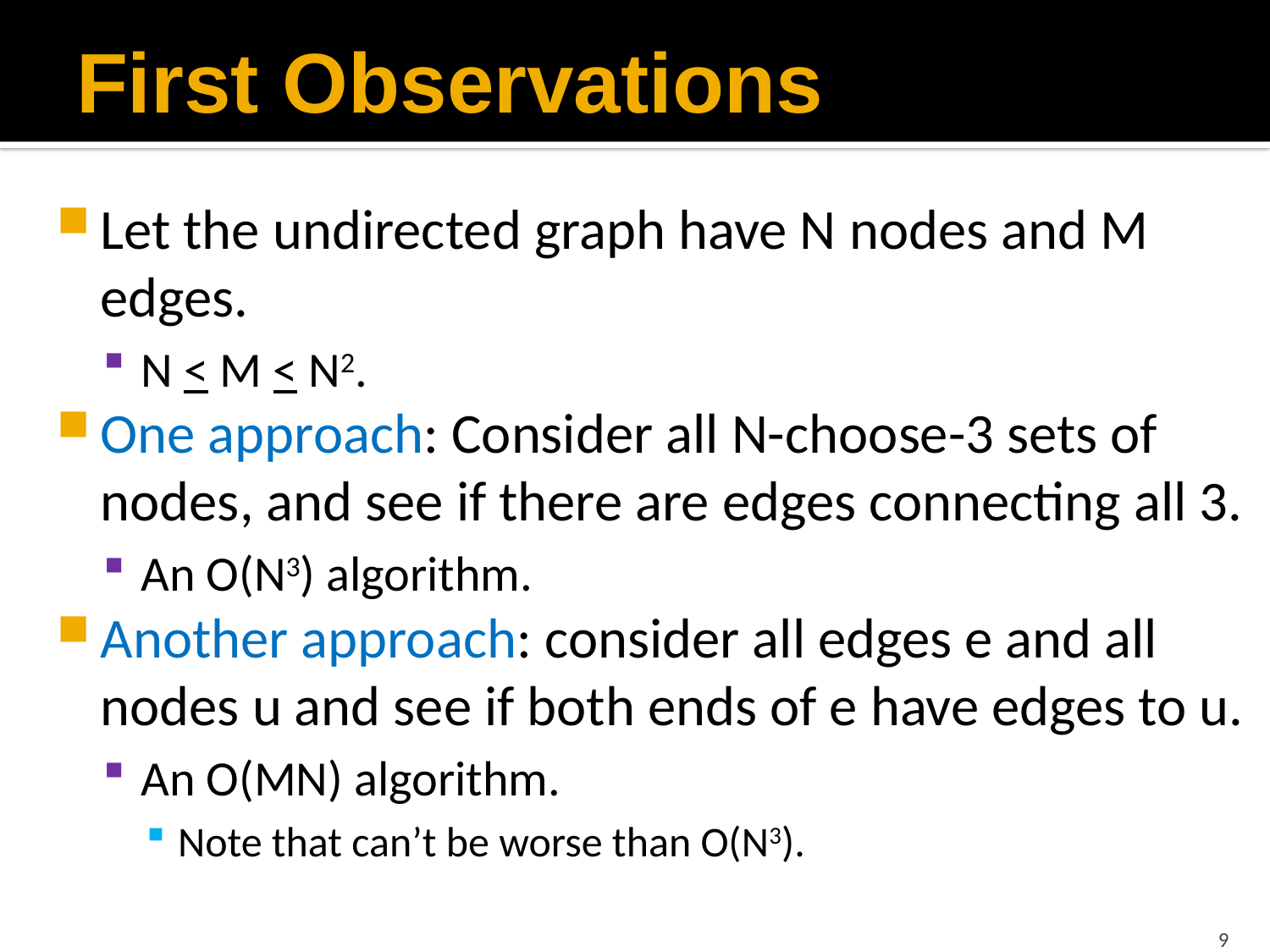

# First Observations
Let the undirected graph have N nodes and M edges.
N < M < N2.
One approach: Consider all N-choose-3 sets of nodes, and see if there are edges connecting all 3.
An O(N3) algorithm.
Another approach: consider all edges e and all nodes u and see if both ends of e have edges to u.
An O(MN) algorithm.
Note that can’t be worse than O(N3).
9